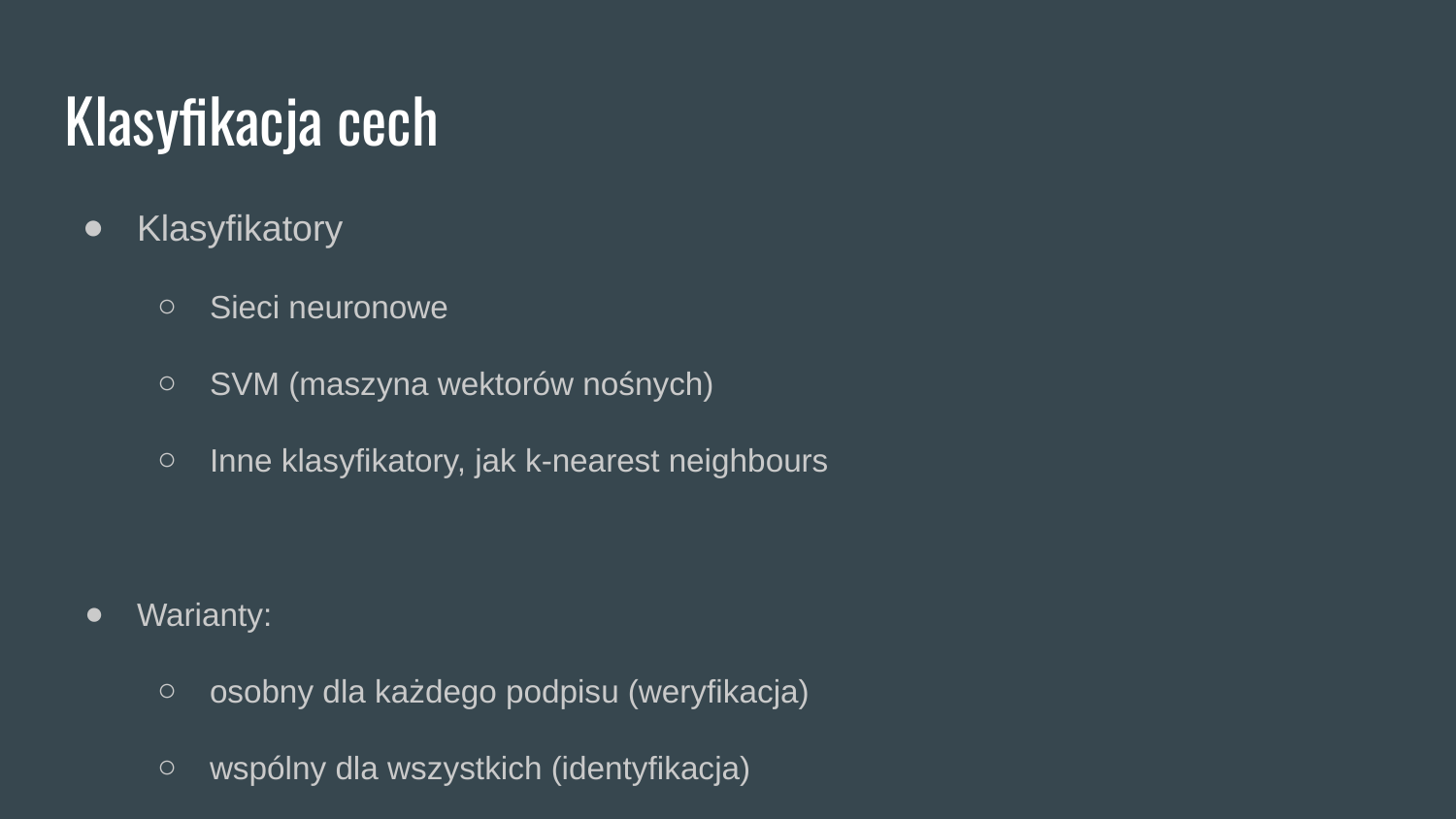

# Klasyfikacja cech
Klasyfikatory
Sieci neuronowe
SVM (maszyna wektorów nośnych)
Inne klasyfikatory, jak k-nearest neighbours

Warianty:
osobny dla każdego podpisu (weryfikacja)
wspólny dla wszystkich (identyfikacja)